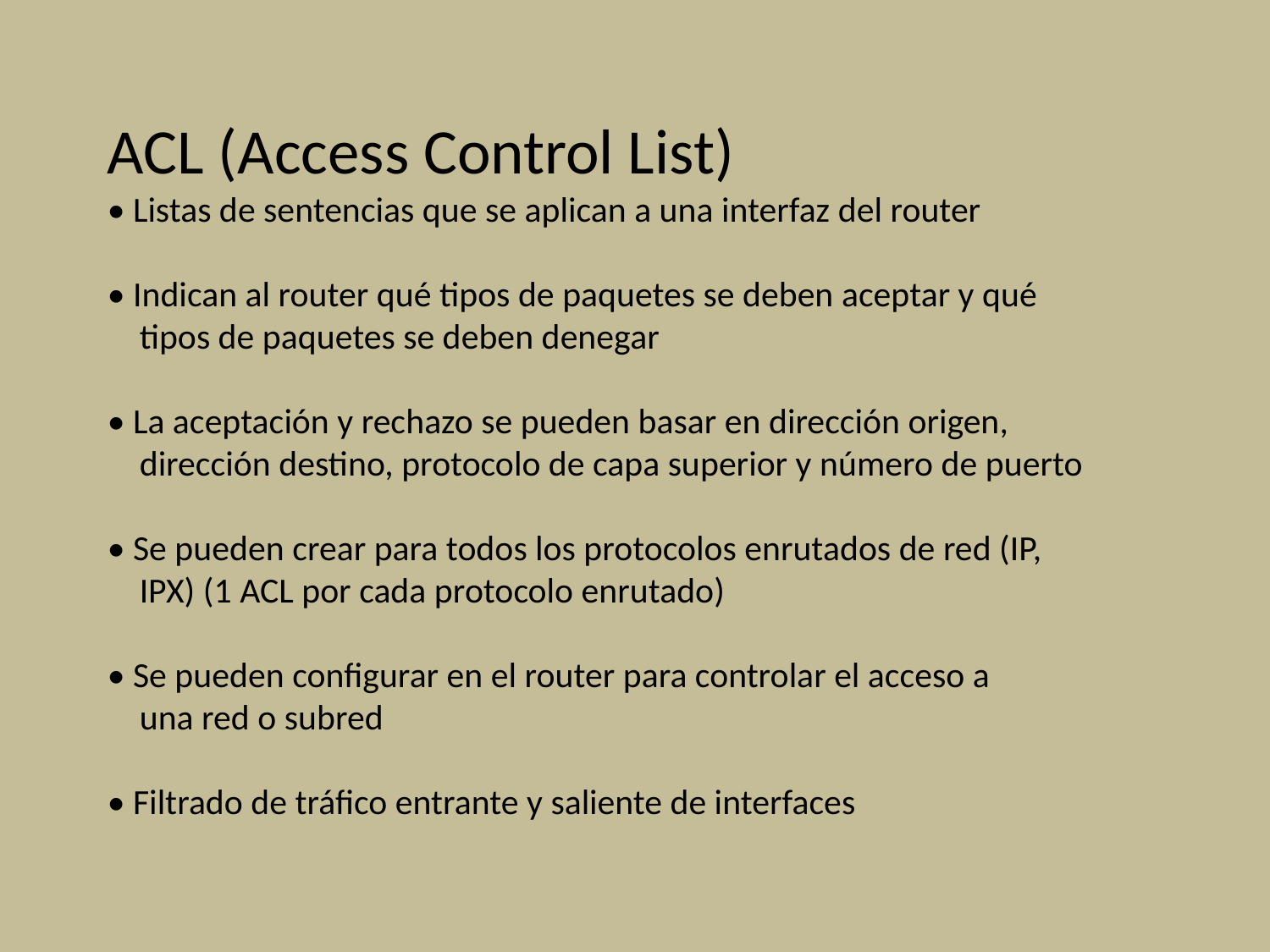

ACL (Access Control List)
• Listas de sentencias que se aplican a una interfaz del router

• Indican al router qué tipos de paquetes se deben aceptar y qué
    tipos de paquetes se deben denegar

• La aceptación y rechazo se pueden basar en dirección origen,
    dirección destino, protocolo de capa superior y número de puerto

• Se pueden crear para todos los protocolos enrutados de red (IP,
    IPX) (1 ACL por cada protocolo enrutado)

• Se pueden configurar en el router para controlar el acceso a
    una red o subred

• Filtrado de tráfico entrante y saliente de interfaces